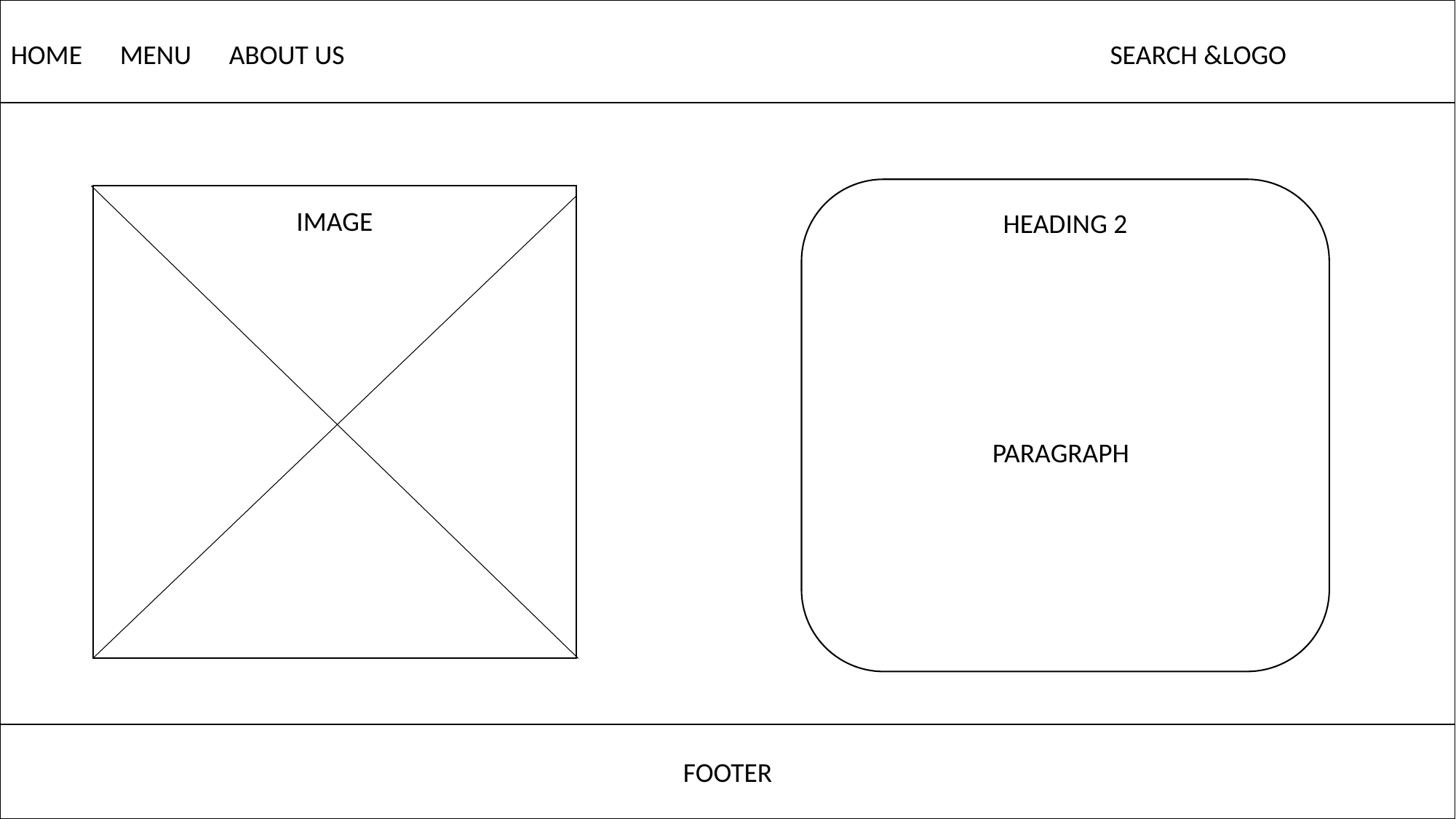

HOME	MENU	ABOUT US
SEARCH &LOGO

IMAGE
HEADING 2
PARAGRAPH
FOOTER